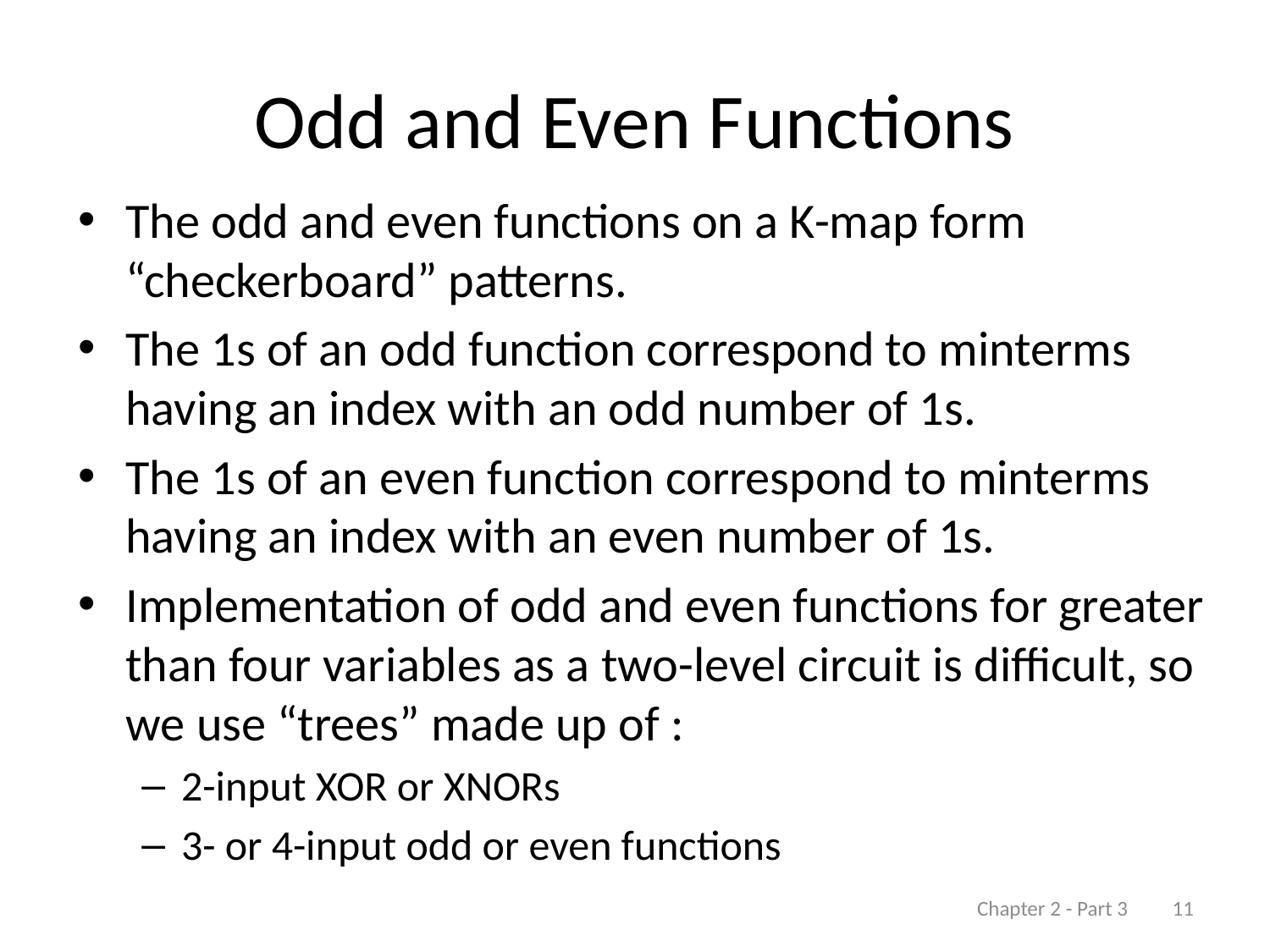

# Odd and Even Functions
The odd and even functions on a K-map form “checkerboard” patterns.
The 1s of an odd function correspond to minterms having an index with an odd number of 1s.
The 1s of an even function correspond to minterms having an index with an even number of 1s.
Implementation of odd and even functions for greater than four variables as a two-level circuit is difficult, so we use “trees” made up of :
2-input XOR or XNORs
3- or 4-input odd or even functions

Chapter 2 - Part 3         11